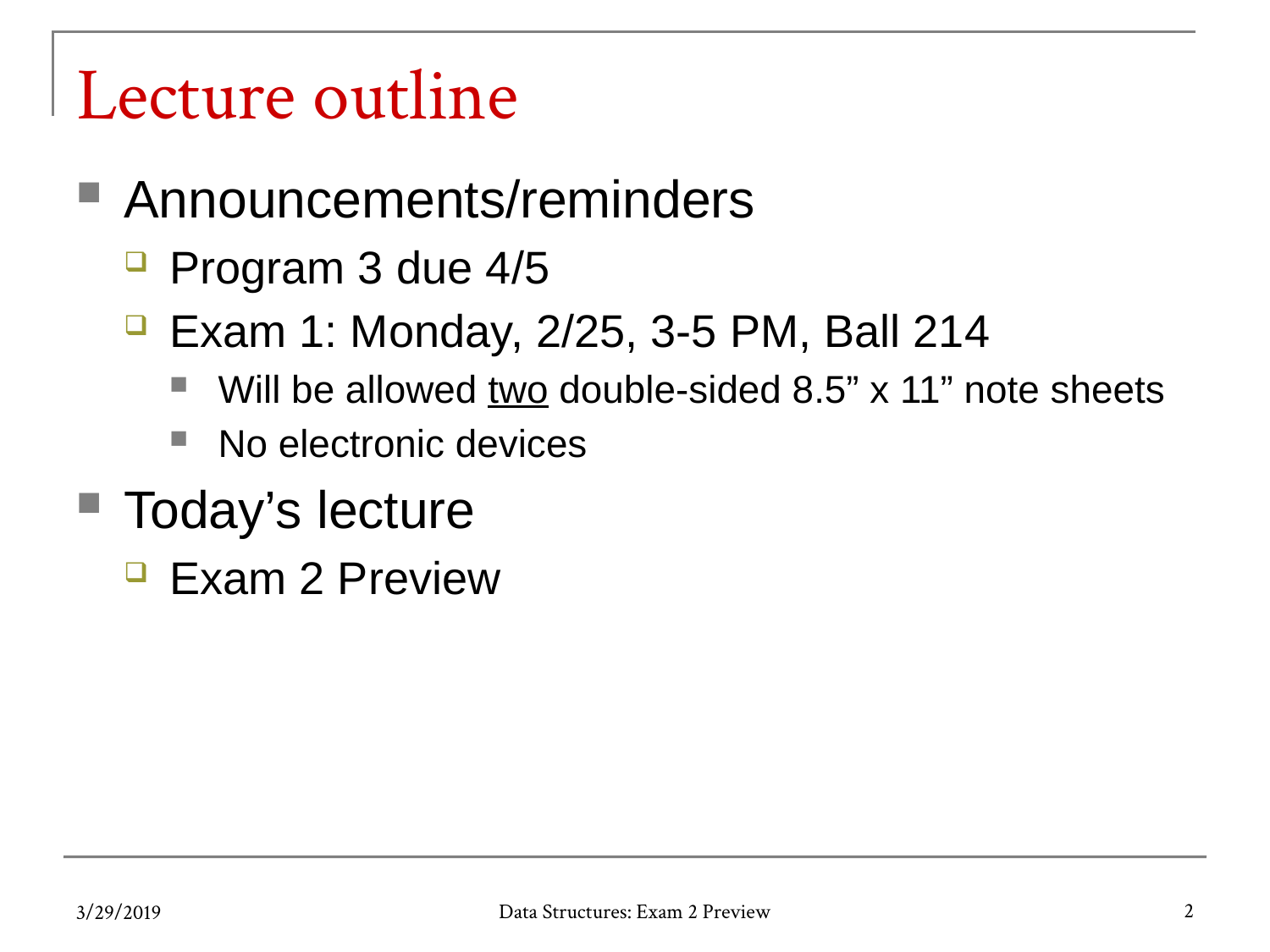

# Lecture outline
Announcements/reminders
Program 3 due 4/5
Exam 1: Monday, 2/25, 3-5 PM, Ball 214
Will be allowed two double-sided 8.5” x 11” note sheets
No electronic devices
Today’s lecture
Exam 2 Preview
3/29/2019
2
Data Structures: Exam 2 Preview